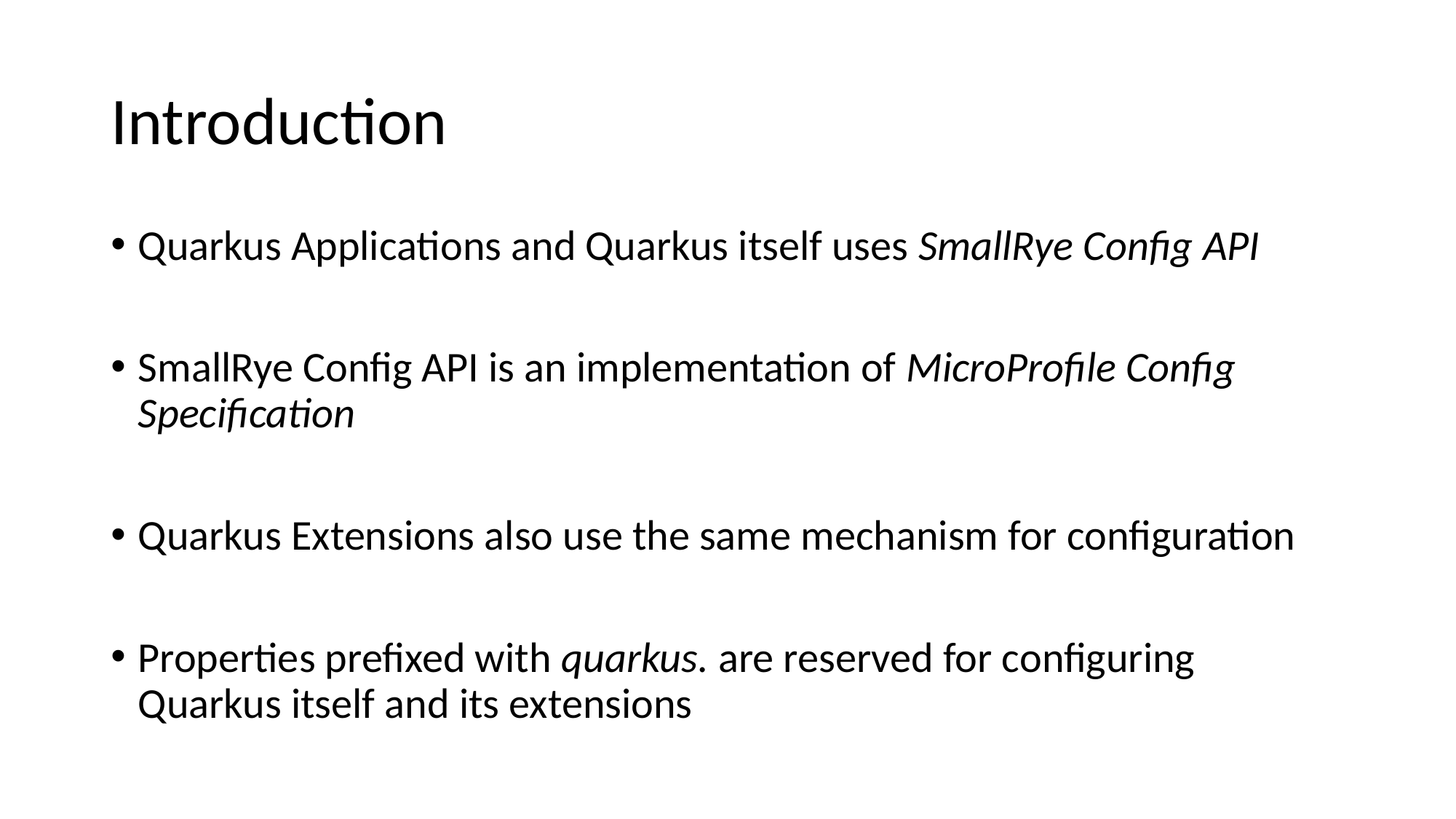

# Introduction
Quarkus Applications and Quarkus itself uses SmallRye Config API

SmallRye Config API is an implementation of MicroProfile Config Specification

Quarkus Extensions also use the same mechanism for configuration

Properties prefixed with quarkus. are reserved for configuring Quarkus itself and its extensions